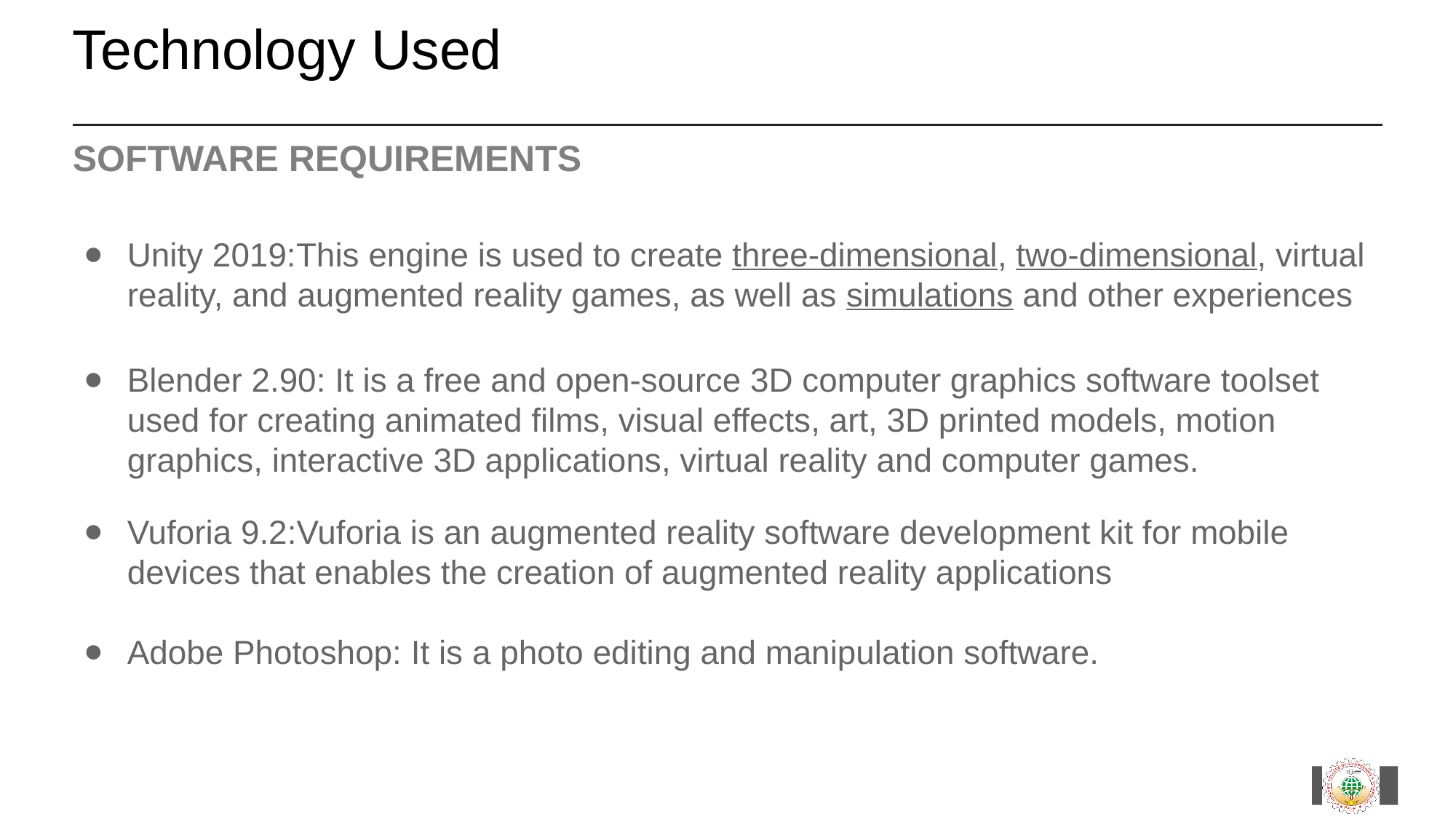

# Technology Used
SOFTWARE REQUIREMENTS

Unity 2019:This engine is used to create three-dimensional, two-dimensional, virtual reality, and augmented reality games, as well as simulations and other experiences

Blender 2.90: It is a free and open-source 3D computer graphics software toolset used for creating animated films, visual effects, art, 3D printed models, motion graphics, interactive 3D applications, virtual reality and computer games.

Vuforia 9.2:Vuforia is an augmented reality software development kit for mobile devices that enables the creation of augmented reality applications

Adobe Photoshop: It is a photo editing and manipulation software.